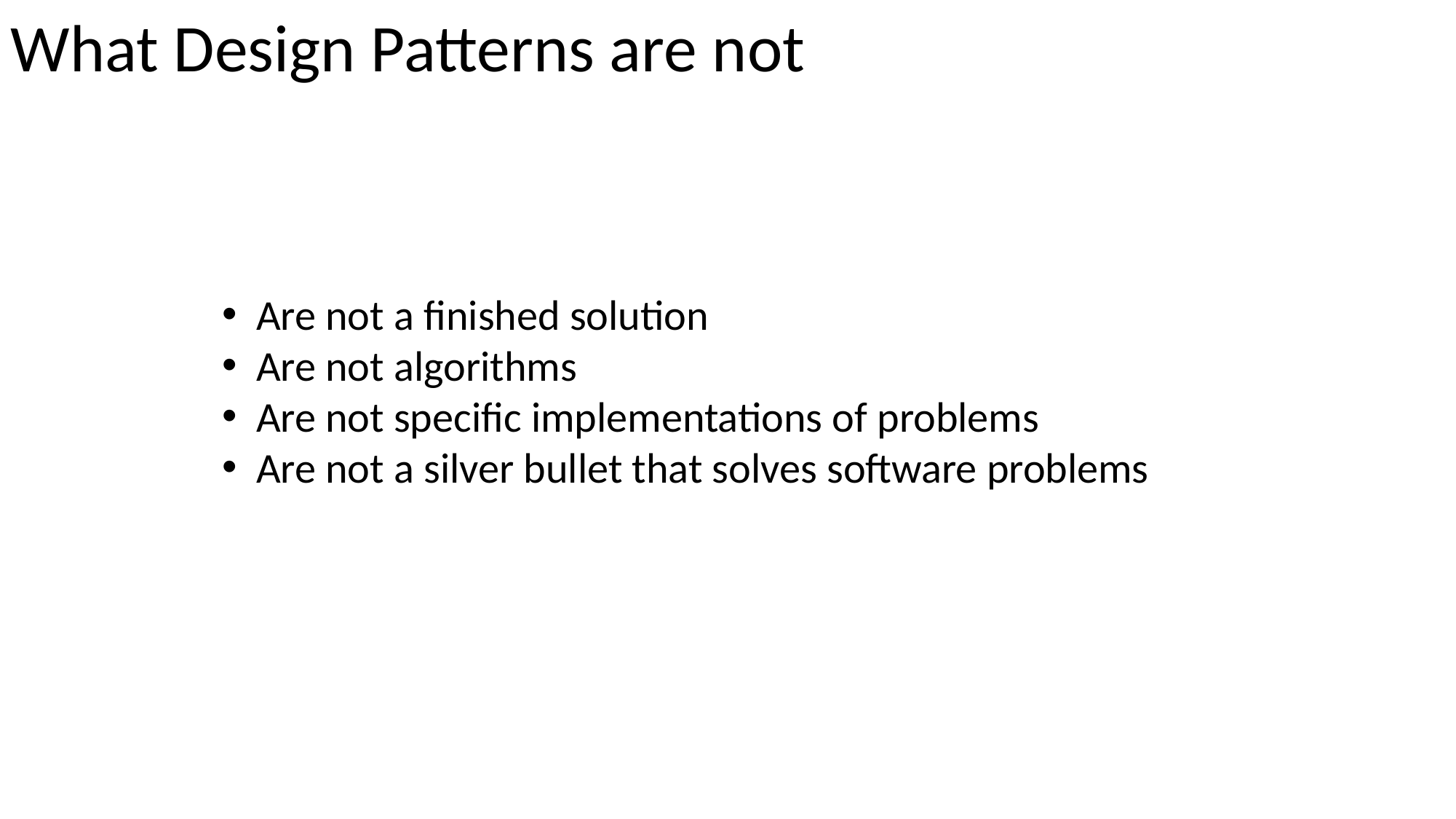

What Design Patterns are not
Are not a finished solution
Are not algorithms
Are not specific implementations of problems
Are not a silver bullet that solves software problems